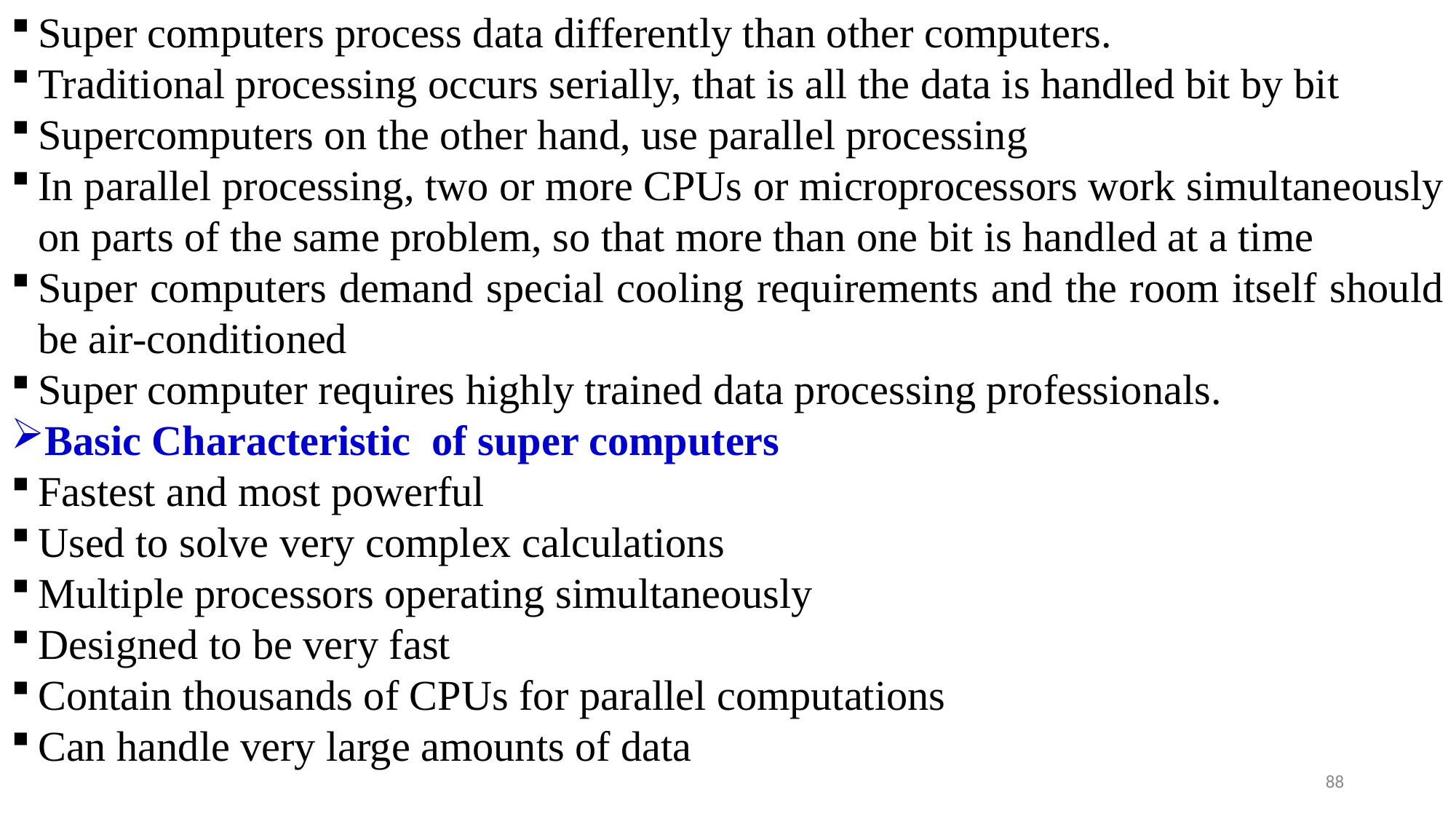

Super computers process data differently than other computers.
Traditional processing occurs serially, that is all the data is handled bit by bit
Supercomputers on the other hand, use parallel processing
In parallel processing, two or more CPUs or microprocessors work simultaneously on parts of the same problem, so that more than one bit is handled at a time
Super computers demand special cooling requirements and the room itself should be air-conditioned
Super computer requires highly trained data processing professionals.
Basic Characteristic  of super computers
Fastest and most powerful
Used to solve very complex calculations
Multiple processors operating simultaneously
Designed to be very fast
Contain thousands of CPUs for parallel computations
Can handle very large amounts of data
88